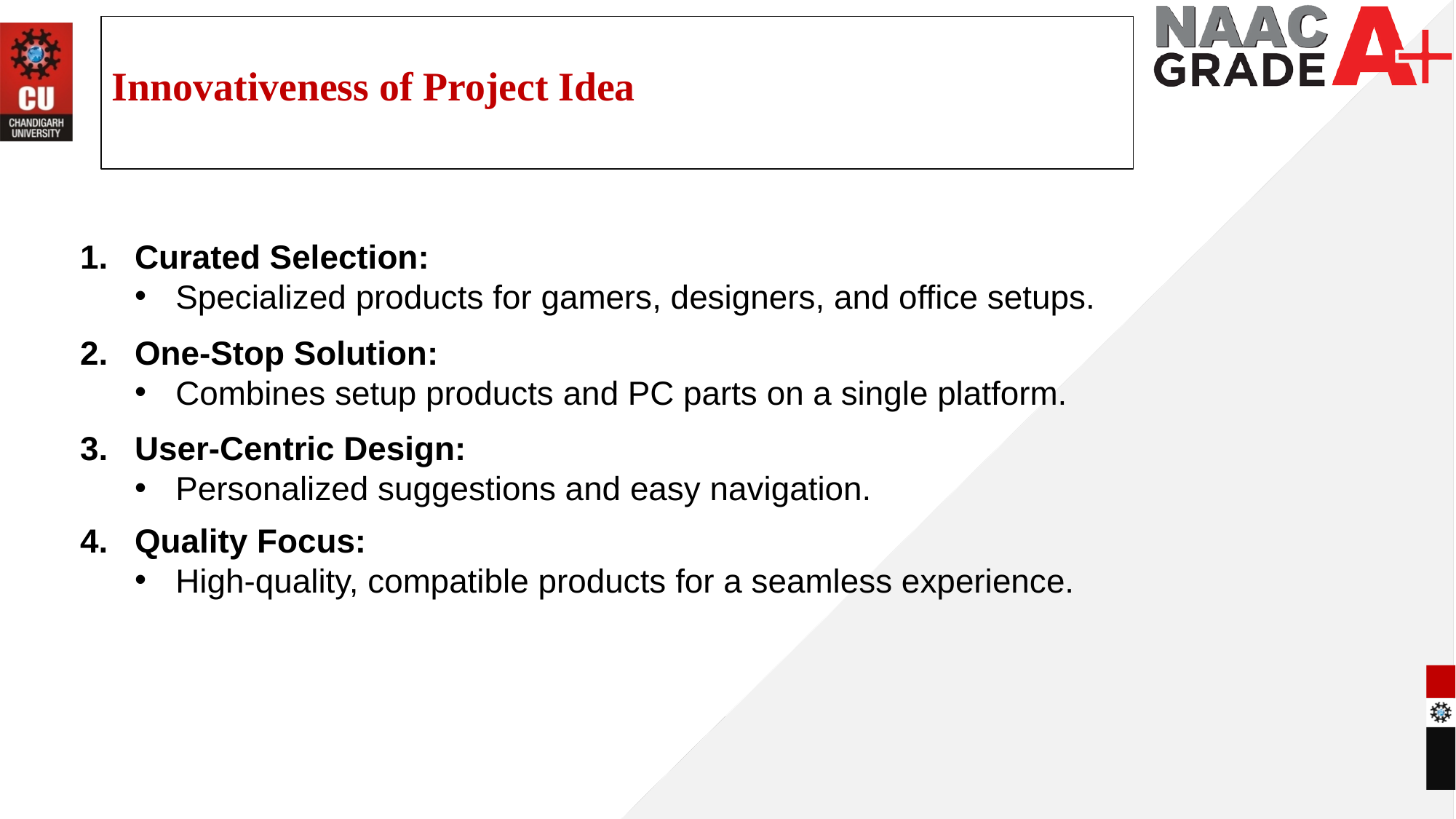

# Innovativeness of Project Idea
Curated Selection:
Specialized products for gamers, designers, and office setups.
One-Stop Solution:
Combines setup products and PC parts on a single platform.
User-Centric Design:
Personalized suggestions and easy navigation.
Quality Focus:
High-quality, compatible products for a seamless experience.
6